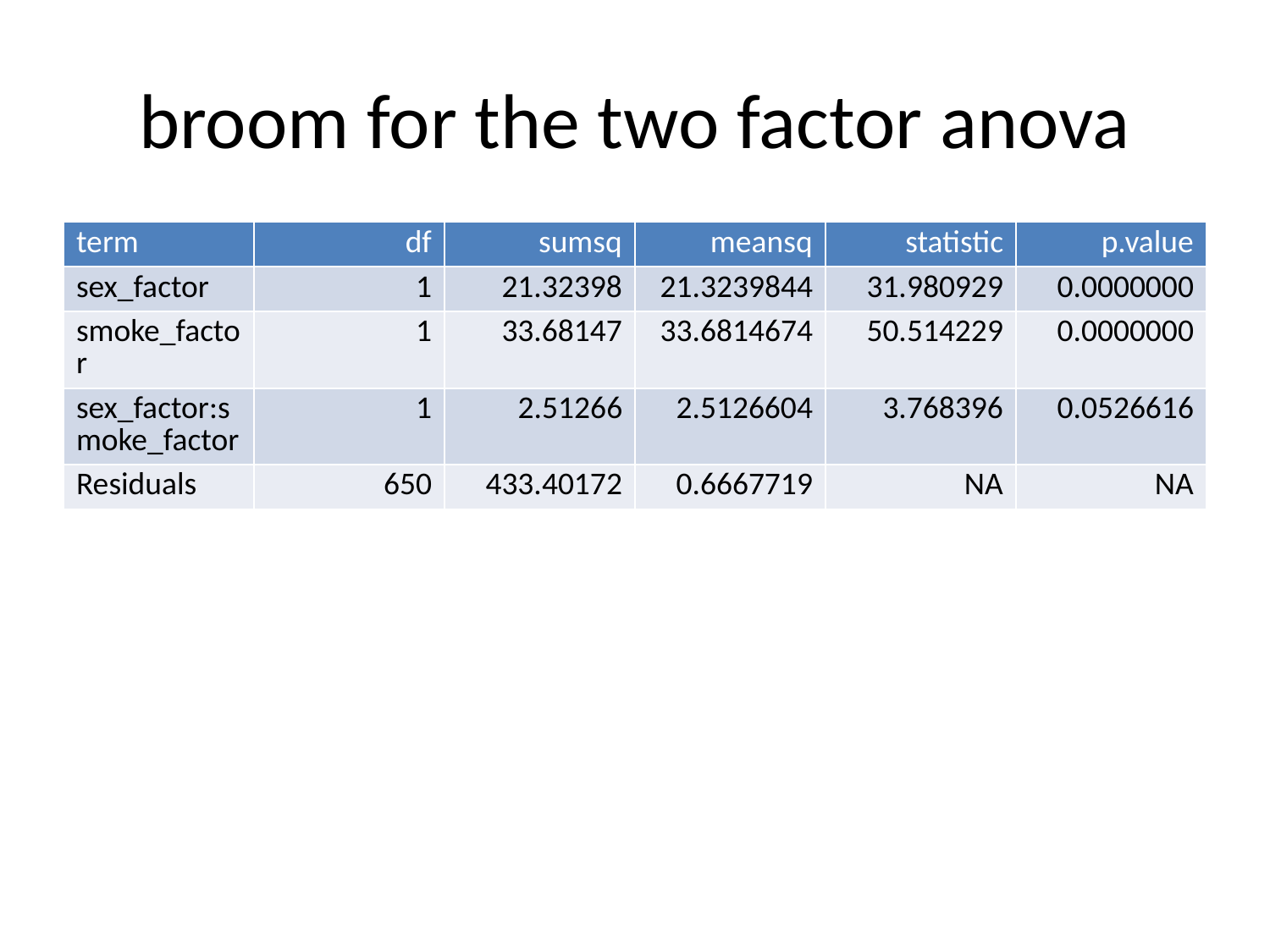

# broom for the two factor anova
| term | df | sumsq | meansq | statistic | p.value |
| --- | --- | --- | --- | --- | --- |
| sex\_factor | 1 | 21.32398 | 21.3239844 | 31.980929 | 0.0000000 |
| smoke\_factor | 1 | 33.68147 | 33.6814674 | 50.514229 | 0.0000000 |
| sex\_factor:smoke\_factor | 1 | 2.51266 | 2.5126604 | 3.768396 | 0.0526616 |
| Residuals | 650 | 433.40172 | 0.6667719 | NA | NA |